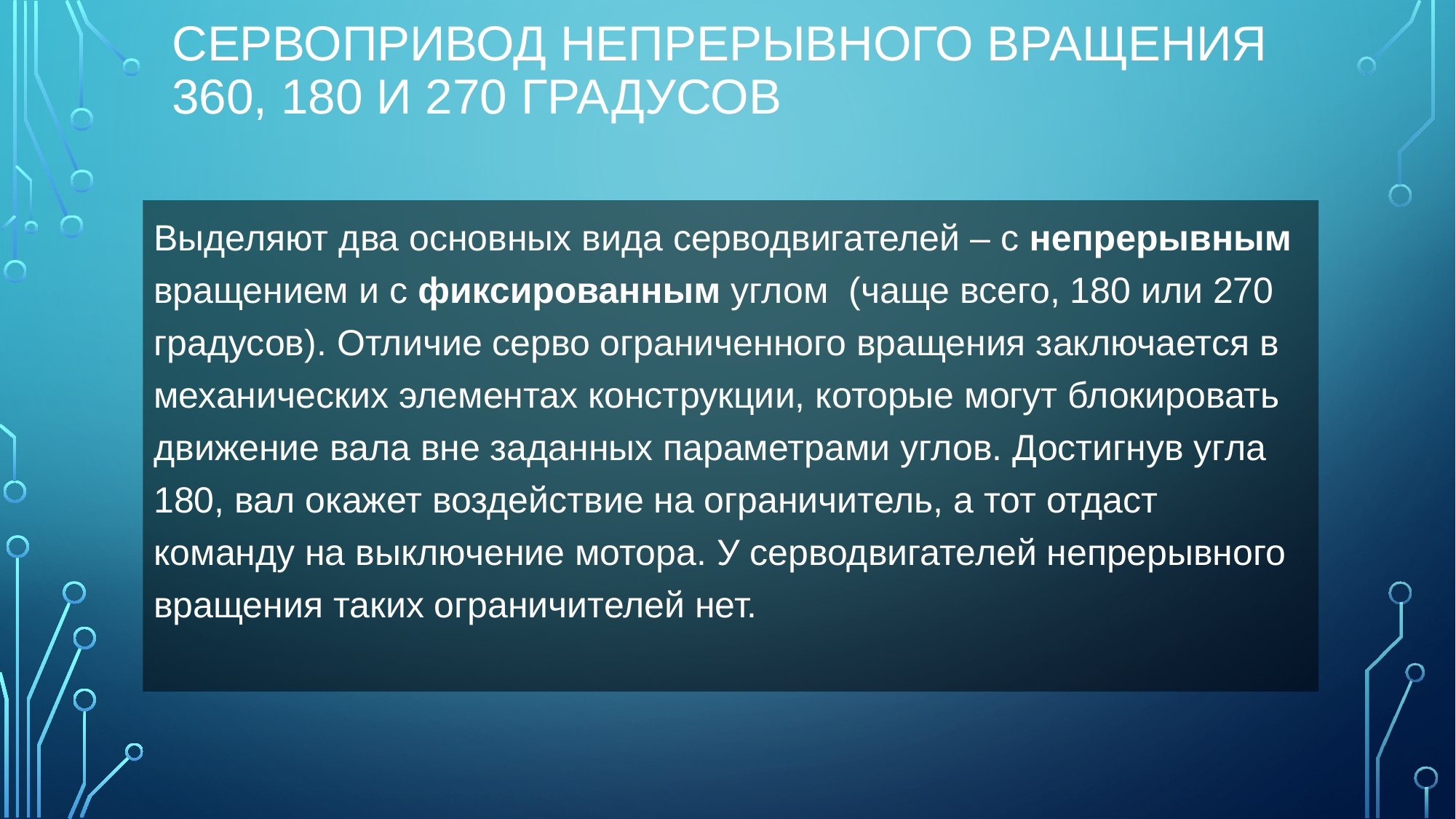

# Сервопривод непрерывного вращения 360, 180 и 270 градусов
Выделяют два основных вида серводвигателей – с непрерывным вращением и с фиксированным углом  (чаще всего, 180 или 270 градусов). Отличие серво ограниченного вращения заключается в механических элементах конструкции, которые могут блокировать движение вала вне заданных параметрами углов. Достигнув угла 180, вал окажет воздействие на ограничитель, а тот отдаст команду на выключение мотора. У серводвигателей непрерывного вращения таких ограничителей нет.